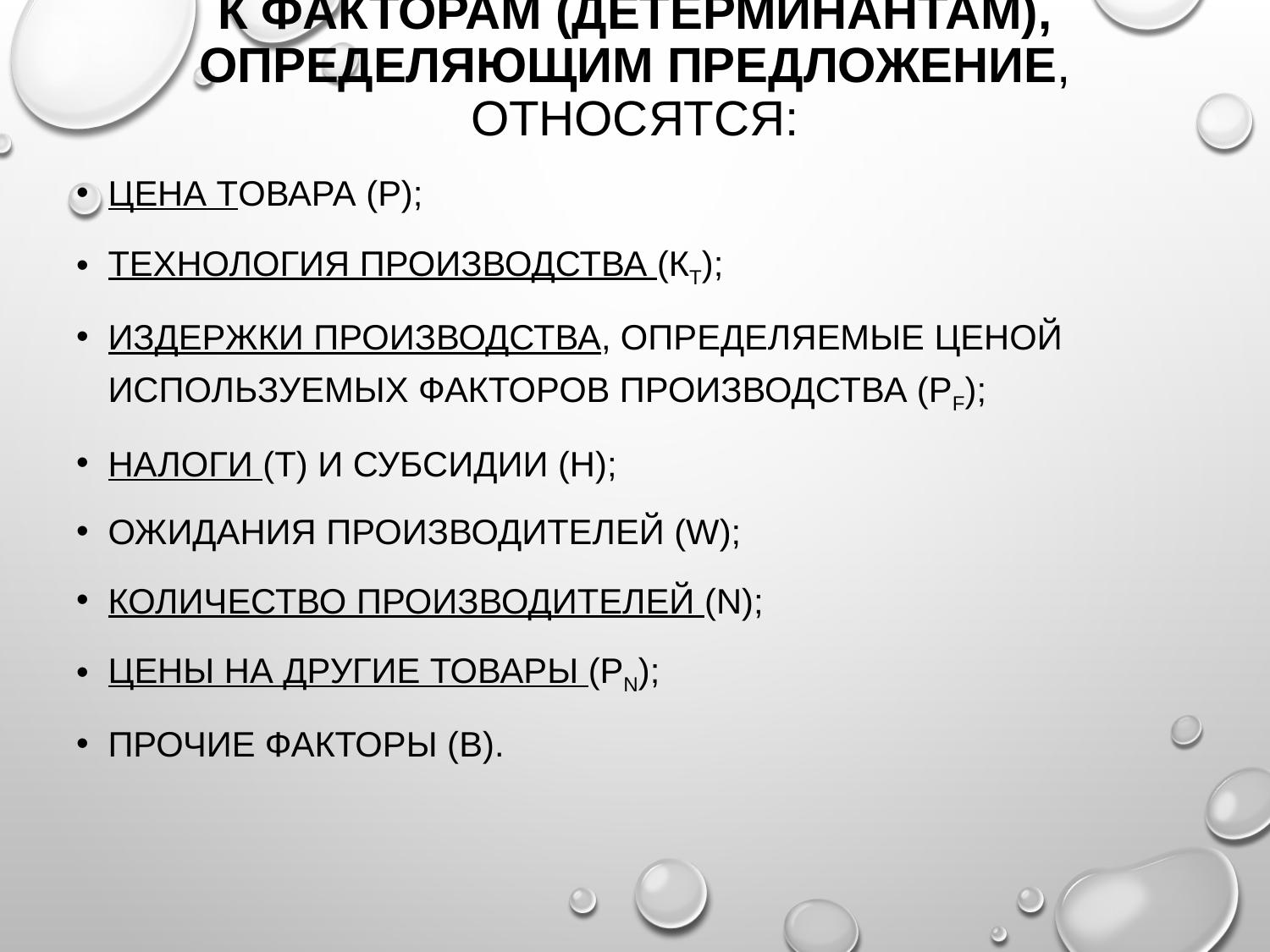

# К факторам (детерминантам), определяющим предложение, относятся:
цена товара (Р);
технология производства (КТ);
издержки производства, определяемые ценой используемых факторов производства (РF);
налоги (T) и субсидии (Н);
ожидания производителей (W);
количество производителей (N);
цены на другие товары (Pn);
прочие факторы (B).